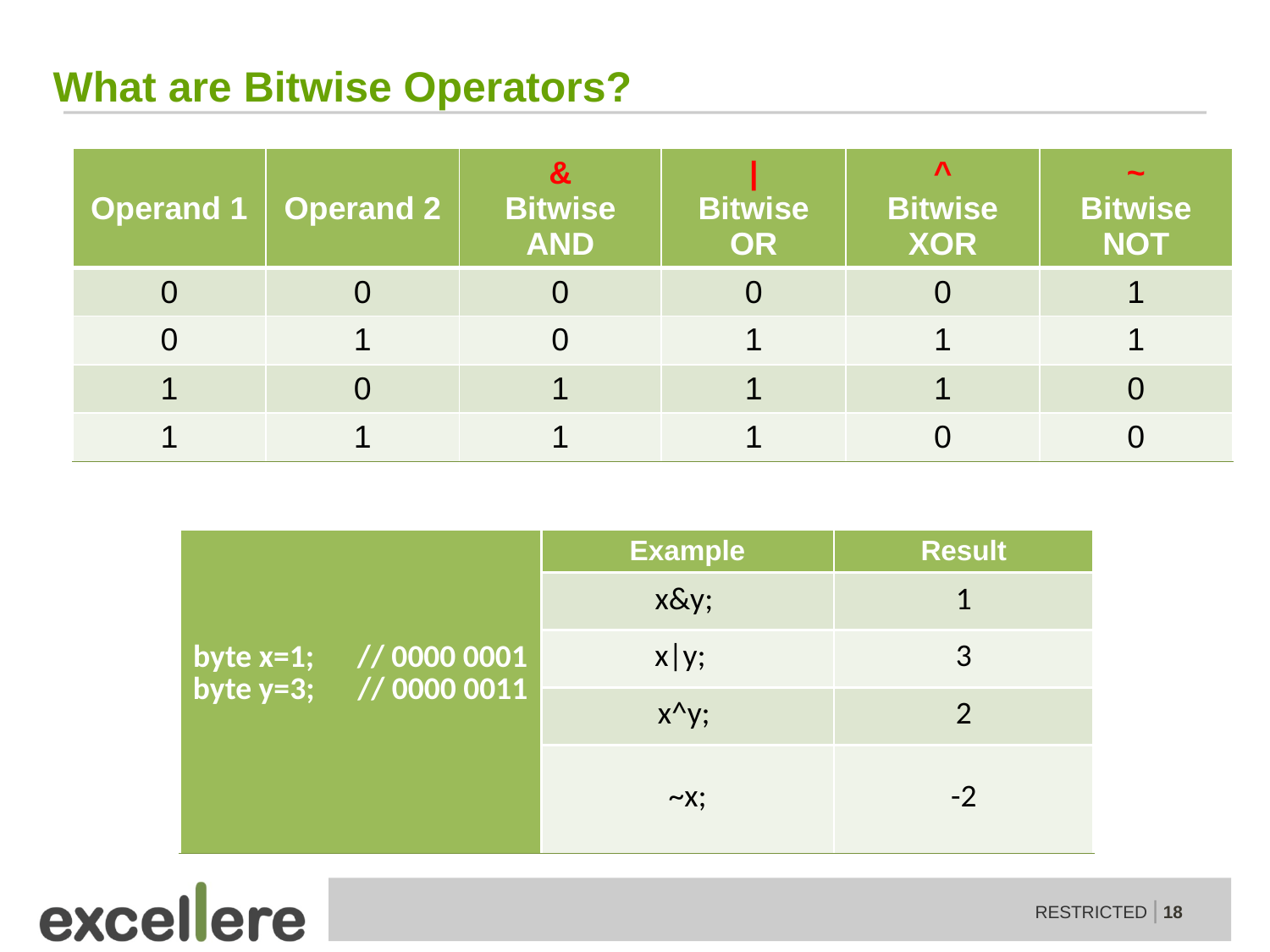

# What are Bitwise Operators?
| Operand 1 | Operand 2 | & Bitwise AND | | Bitwise OR | ^ Bitwise XOR | ~ Bitwise NOT |
| --- | --- | --- | --- | --- | --- |
| 0 | 0 | 0 | 0 | 0 | 1 |
| 0 | 1 | 0 | 1 | 1 | 1 |
| 1 | 0 | 1 | 1 | 1 | 0 |
| 1 | 1 | 1 | 1 | 0 | 0 |

| byte x=1; // 0000 0001 byte y=3; // 0000 0011 | Example | Result |
| --- | --- | --- |
|  | x&y; | 1 |
|  | x|y; | 3 |
|  | x^y; | 2 |
|  | ~x; | -2 |